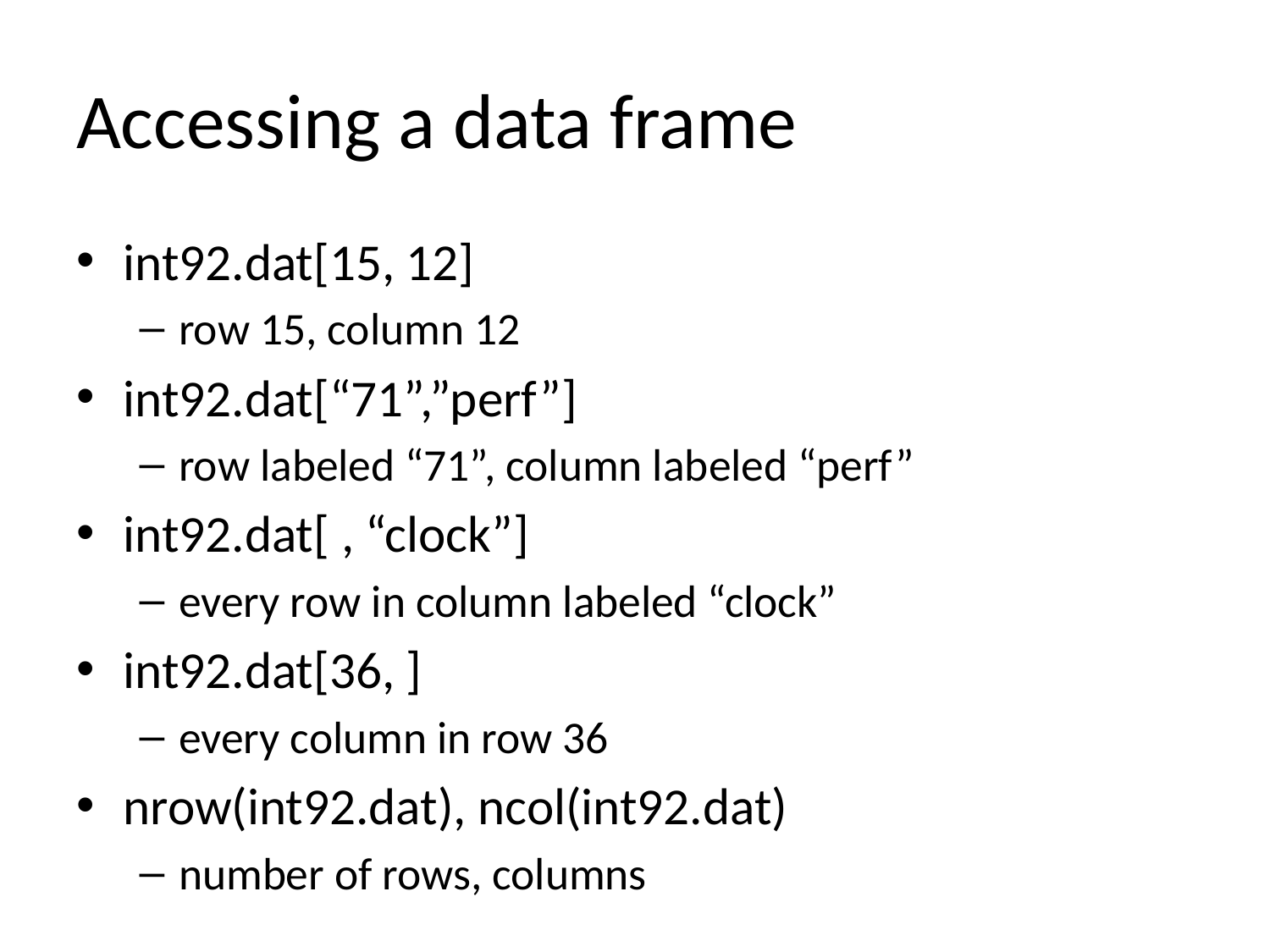

# Accessing a data frame
int92.dat[15, 12]
row 15, column 12
int92.dat[“71”,”perf”]
row labeled “71”, column labeled “perf”
int92.dat[ , “clock”]
every row in column labeled “clock”
int92.dat[36, ]
every column in row 36
nrow(int92.dat), ncol(int92.dat)
number of rows, columns